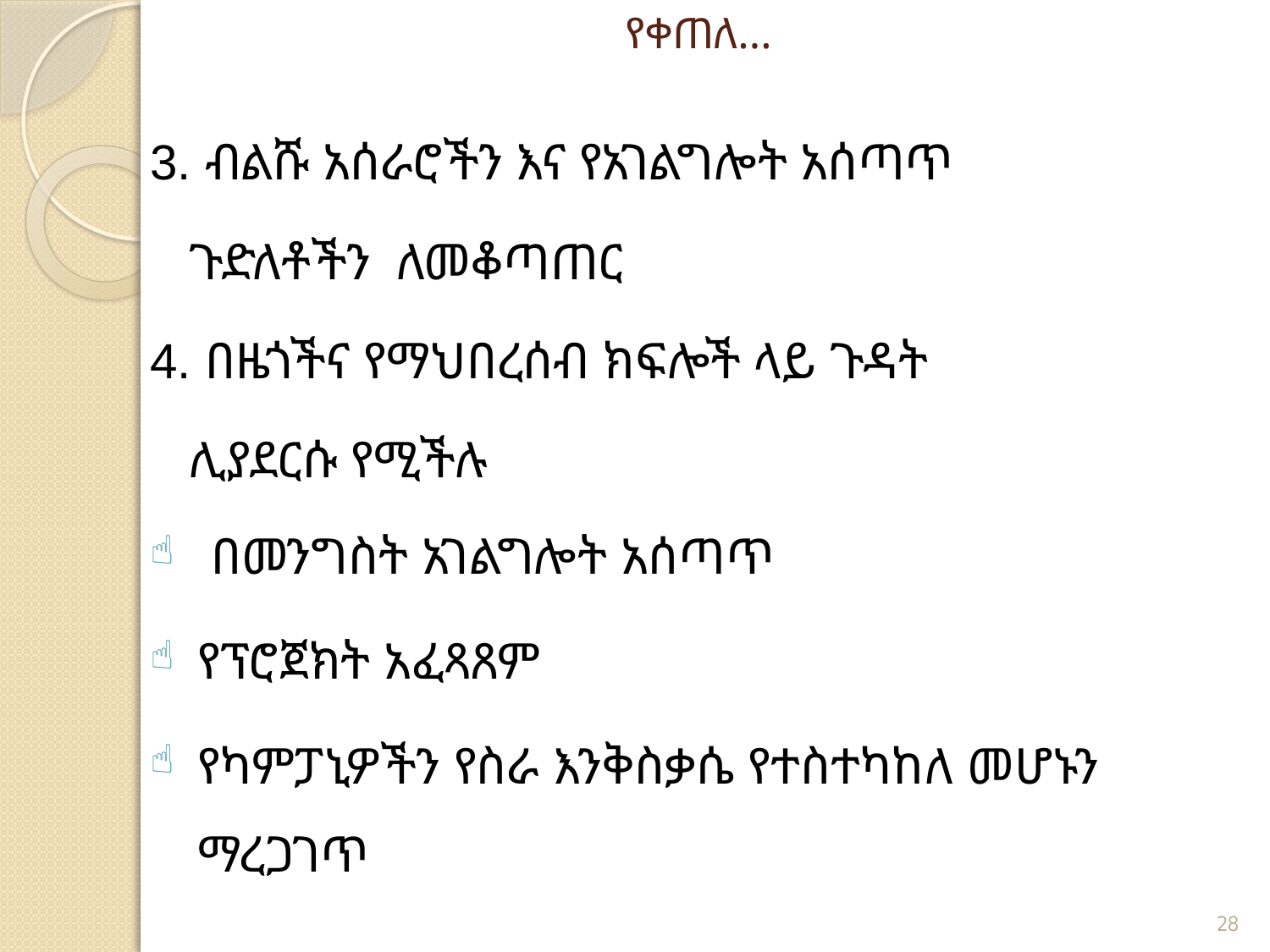

# የቀጠለ…
3. ብልሹ አሰራሮችን እና የአገልግሎት አሰጣጥ
   ጉድለቶችን  ለመቆጣጠር
4. በዜጎችና የማህበረሰብ ክፍሎች ላይ ጉዳት
   ሊያደርሱ የሚችሉ
 በመንግስት አገልግሎት አሰጣጥ
የፕሮጀክት አፈጻጸም
የካምፓኒዎችን የስራ እንቅስቃሴ የተስተካከለ መሆኑን ማረጋገጥ
28